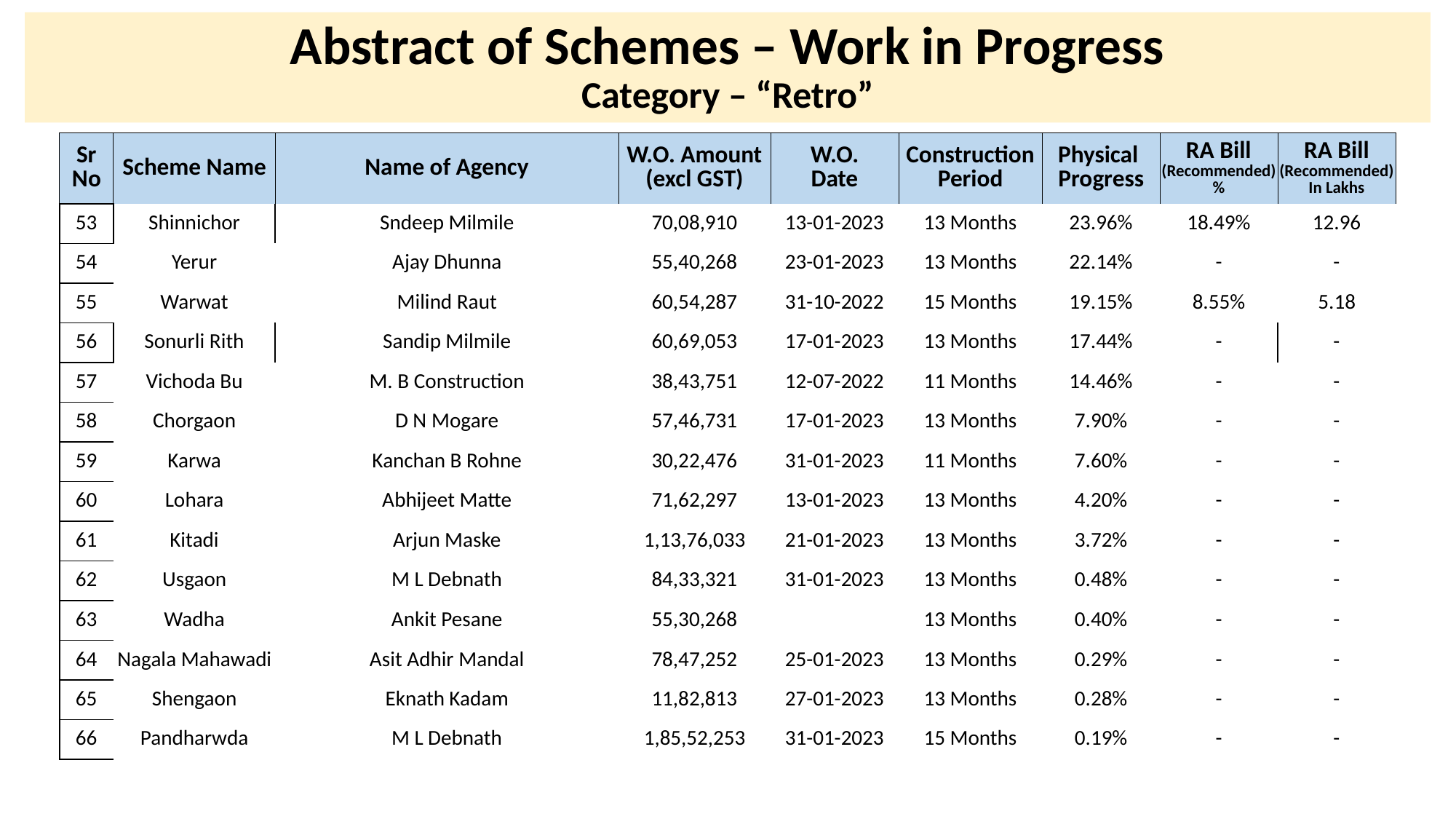

# Abstract of Schemes – Work in Progress Category – “Retro”
| Sr No | Scheme Name | Name of Agency | W.O. Amount (excl GST) | W.O. Date | Construction Period | Physical Progress | RA Bill (Recommended) % | RA Bill (Recommended) In Lakhs |
| --- | --- | --- | --- | --- | --- | --- | --- | --- |
| 53 | Shinnichor | Sndeep Milmile | 70,08,910 | 13-01-2023 | 13 Months | 23.96% | 18.49% | 12.96 |
| --- | --- | --- | --- | --- | --- | --- | --- | --- |
| 54 | Yerur | Ajay Dhunna | 55,40,268 | 23-01-2023 | 13 Months | 22.14% | - | - |
| 55 | Warwat | Milind Raut | 60,54,287 | 31-10-2022 | 15 Months | 19.15% | 8.55% | 5.18 |
| 56 | Sonurli Rith | Sandip Milmile | 60,69,053 | 17-01-2023 | 13 Months | 17.44% | - | - |
| 57 | Vichoda Bu | M. B Construction | 38,43,751 | 12-07-2022 | 11 Months | 14.46% | - | - |
| 58 | Chorgaon | D N Mogare | 57,46,731 | 17-01-2023 | 13 Months | 7.90% | - | - |
| 59 | Karwa | Kanchan B Rohne | 30,22,476 | 31-01-2023 | 11 Months | 7.60% | - | - |
| 60 | Lohara | Abhijeet Matte | 71,62,297 | 13-01-2023 | 13 Months | 4.20% | - | - |
| 61 | Kitadi | Arjun Maske | 1,13,76,033 | 21-01-2023 | 13 Months | 3.72% | - | - |
| 62 | Usgaon | M L Debnath | 84,33,321 | 31-01-2023 | 13 Months | 0.48% | - | - |
| 63 | Wadha | Ankit Pesane | 55,30,268 |  | 13 Months | 0.40% | - | - |
| 64 | Nagala Mahawadi | Asit Adhir Mandal | 78,47,252 | 25-01-2023 | 13 Months | 0.29% | - | - |
| 65 | Shengaon | Eknath Kadam | 11,82,813 | 27-01-2023 | 13 Months | 0.28% | - | - |
| 66 | Pandharwda | M L Debnath | 1,85,52,253 | 31-01-2023 | 15 Months | 0.19% | - | - |